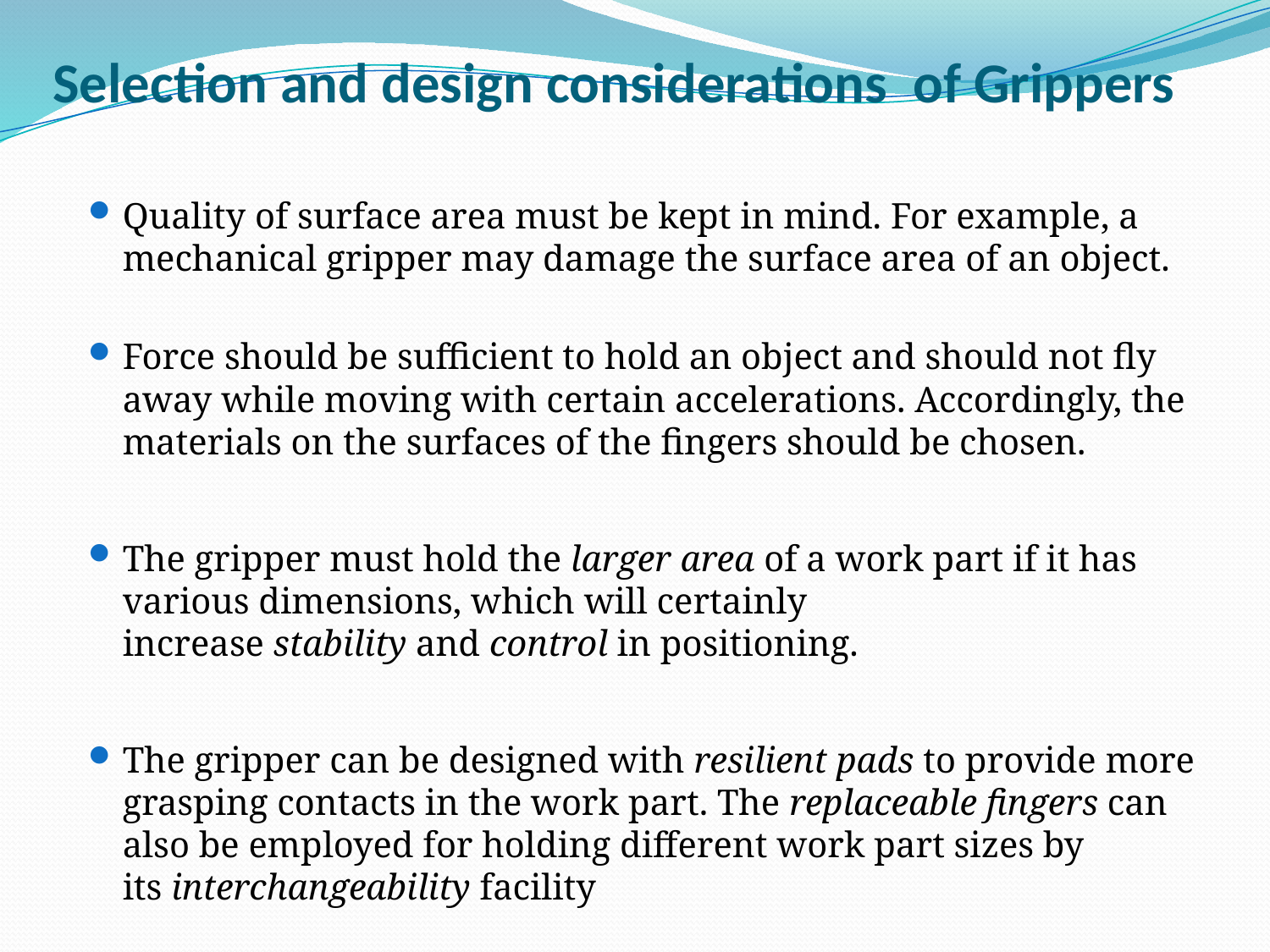

# Selection and design considerations  of Grippers

Quality of surface area must be kept in mind. For example, a mechanical gripper may damage the surface area of an object.

Force should be sufficient to hold an object and should not fly away while moving with certain accelerations. Accordingly, the materials on the surfaces of the fingers should be chosen.

The gripper must hold the larger area of a work part if it has various dimensions, which will certainly increase stability and control in positioning.

The gripper can be designed with resilient pads to provide more grasping contacts in the work part. The replaceable fingers can also be employed for holding different work part sizes by its interchangeability facility